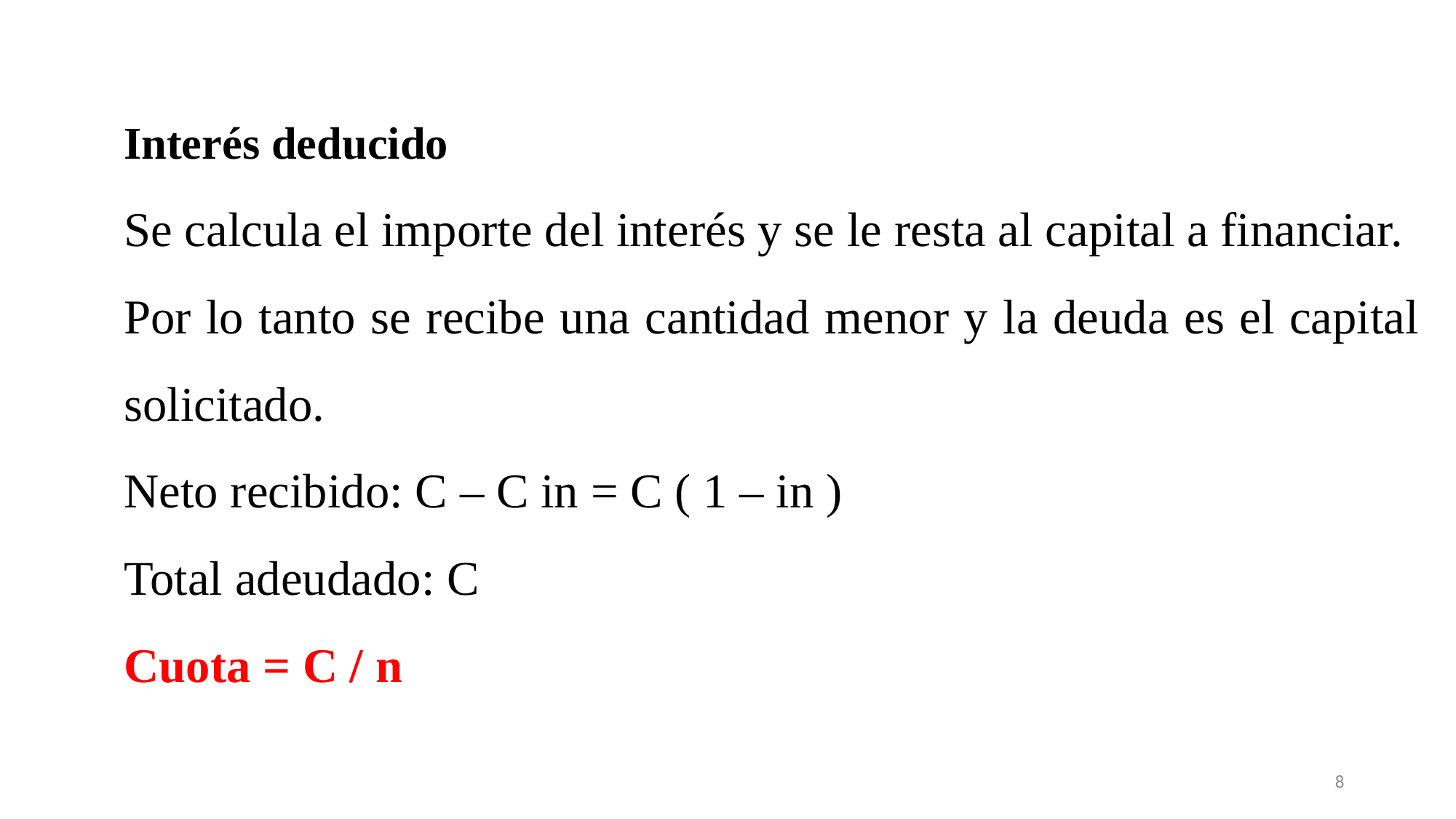

Interés deducido
Se calcula el importe del interés y se le resta al capital a financiar.
Por lo tanto se recibe una cantidad menor y la deuda es el capital solicitado.
Neto recibido: C – C in = C ( 1 – in )
Total adeudado: C
Cuota = C / n
8